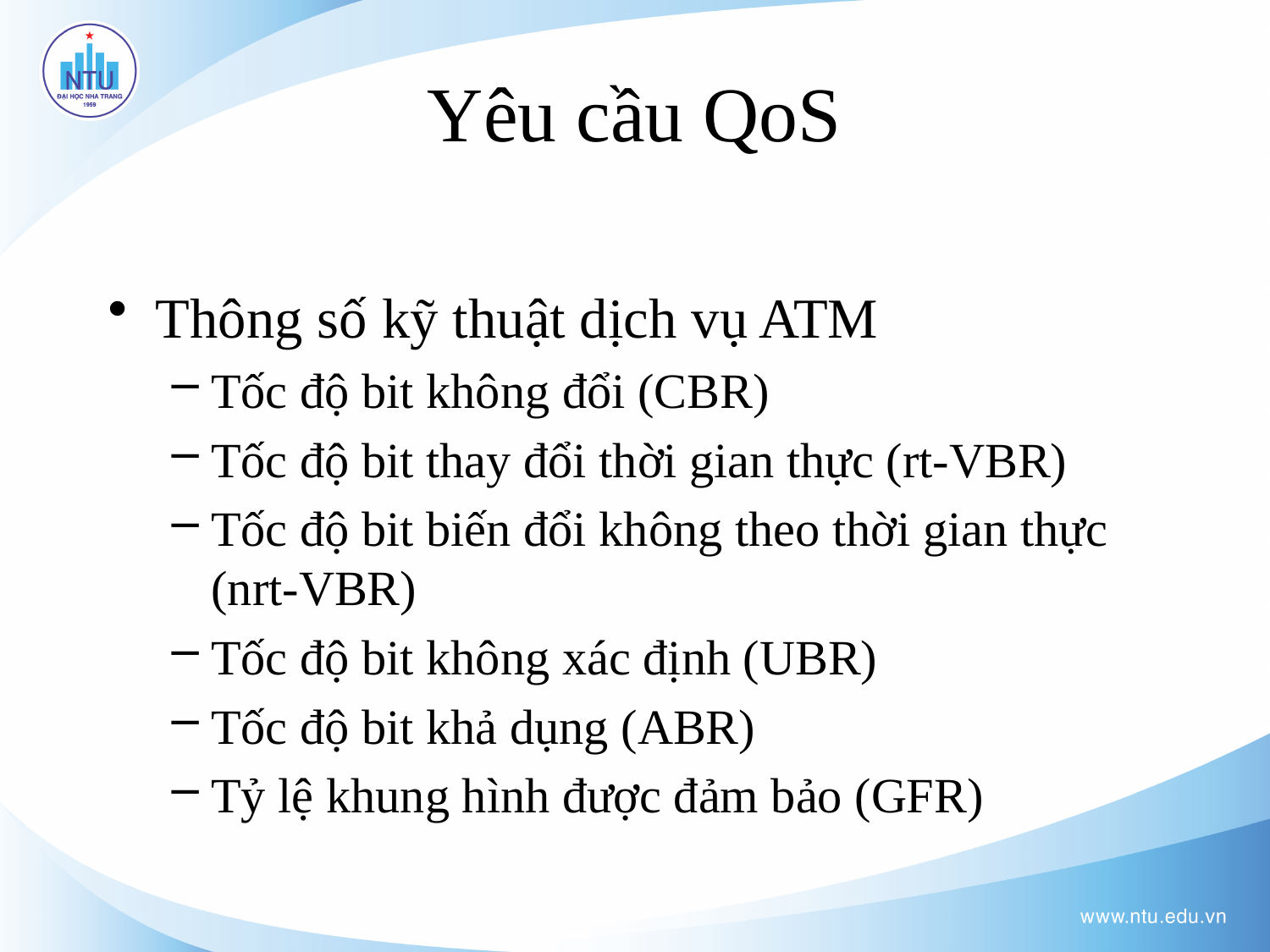

# Yêu cầu QoS
Thông số kỹ thuật dịch vụ ATM
Tốc độ bit không đổi (CBR)
Tốc độ bit thay đổi thời gian thực (rt-VBR)
Tốc độ bit biến đổi không theo thời gian thực (nrt-VBR)
Tốc độ bit không xác định (UBR)
Tốc độ bit khả dụng (ABR)
Tỷ lệ khung hình được đảm bảo (GFR)